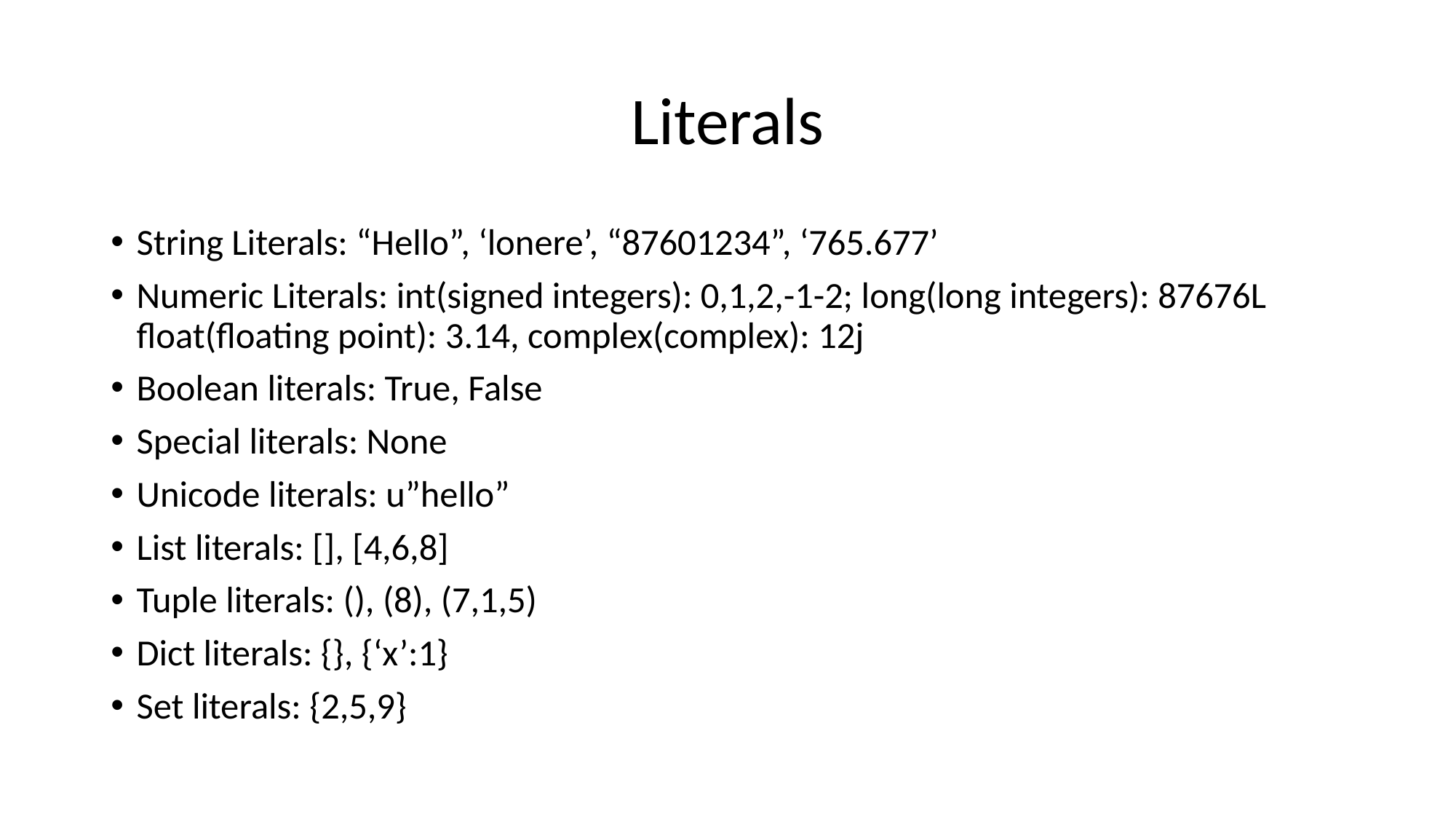

# Literals
String Literals: “Hello”, ‘lonere’, “87601234”, ‘765.677’
Numeric Literals: int(signed integers): 0,1,2,-1-2; long(long integers): 87676L float(floating point): 3.14, complex(complex): 12j
Boolean literals: True, False
Special literals: None
Unicode literals: u”hello”
List literals: [], [4,6,8]
Tuple literals: (), (8), (7,1,5)
Dict literals: {}, {‘x’:1}
Set literals: {2,5,9}